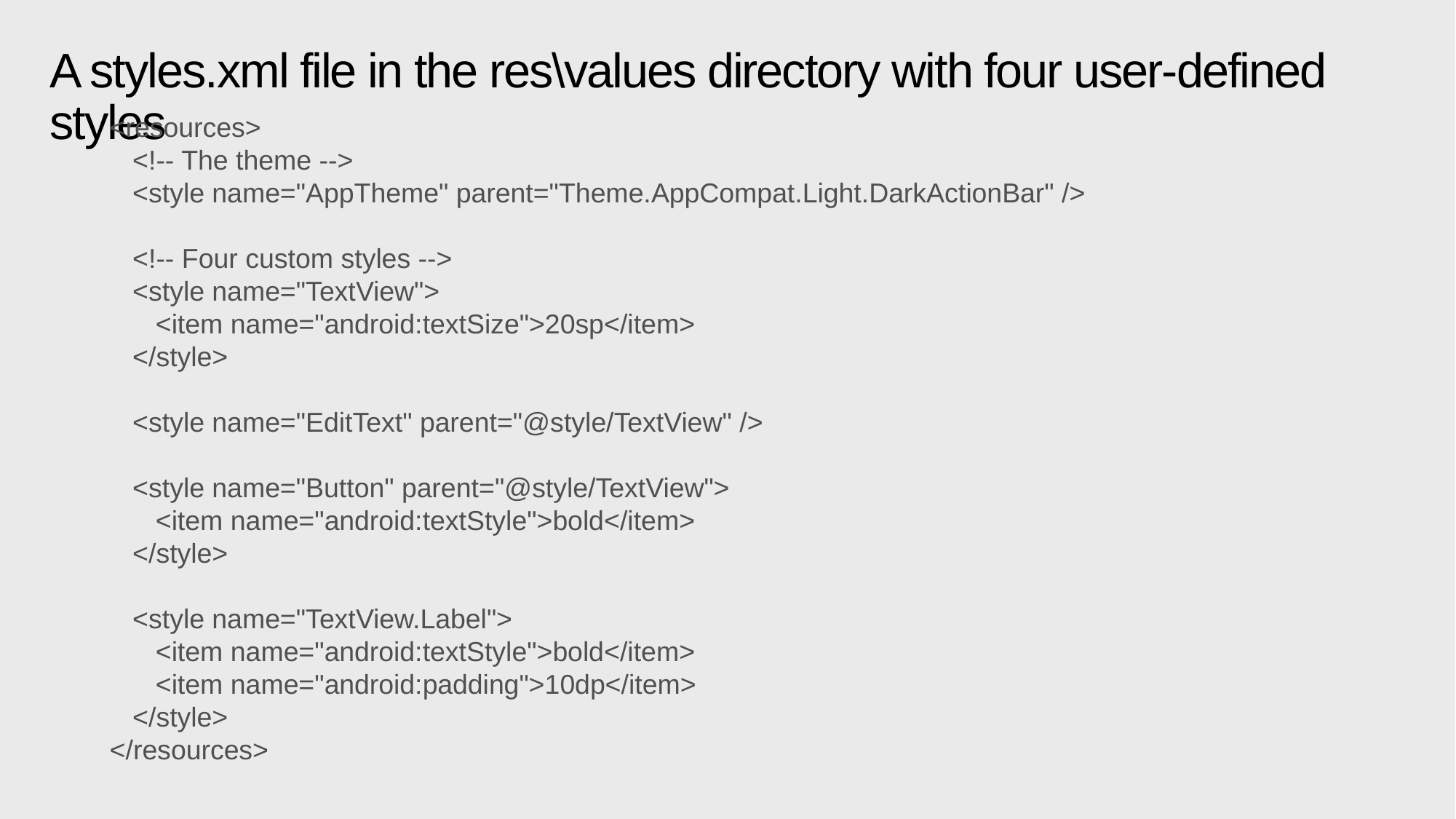

# A styles.xml file in the res\values directory with four user-defined styles
<resources>
   <!-- The theme -->
   <style name="AppTheme" parent="Theme.AppCompat.Light.DarkActionBar" />

   <!-- Four custom styles -->
   <style name="TextView">
      <item name="android:textSize">20sp</item>
   </style>

   <style name="EditText" parent="@style/TextView" />

   <style name="Button" parent="@style/TextView">
      <item name="android:textStyle">bold</item>
   </style>

   <style name="TextView.Label">
      <item name="android:textStyle">bold</item>
      <item name="android:padding">10dp</item>
   </style>
</resources>